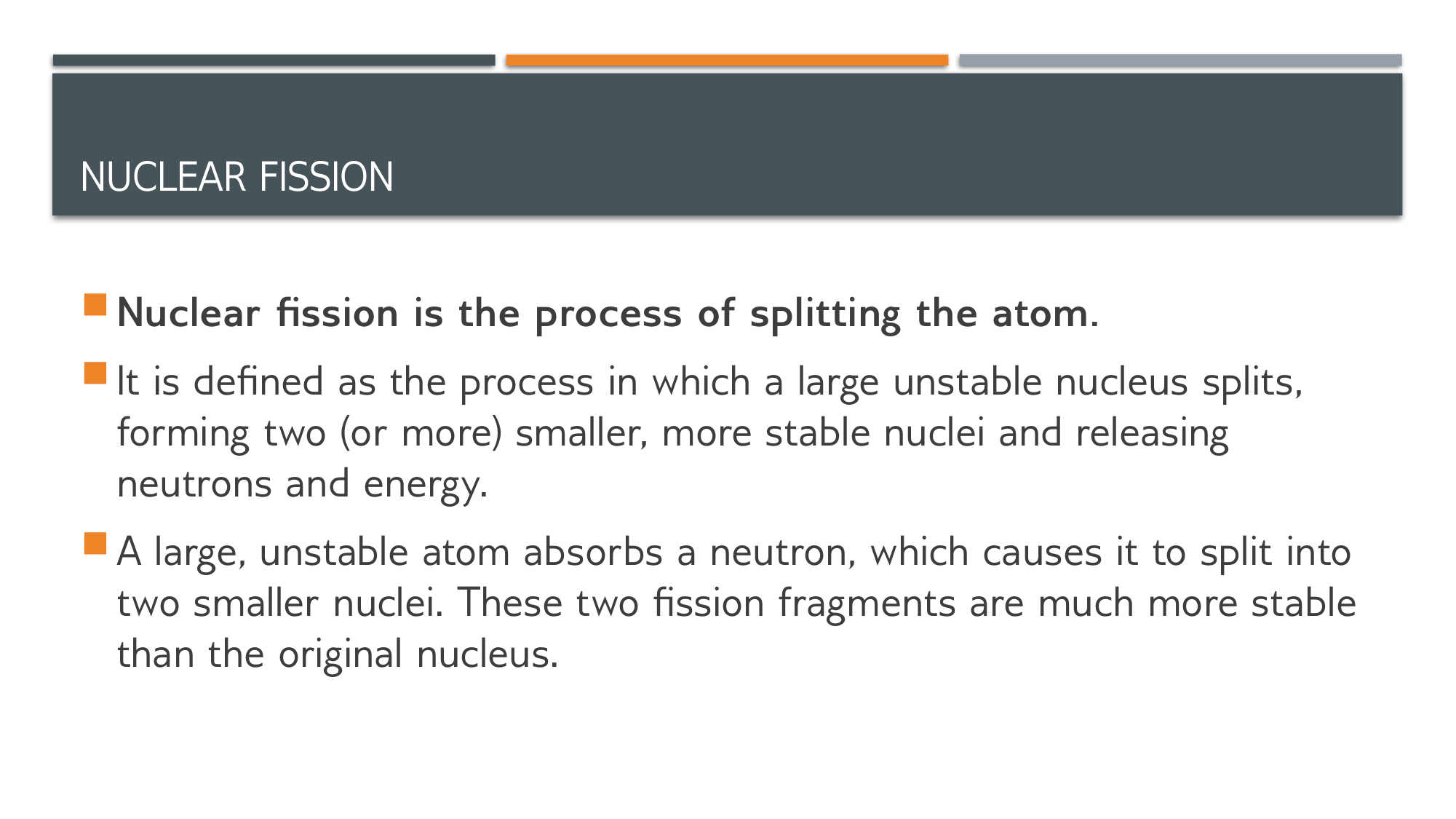

# Nuclear Fission
Nuclear fission is the process of splitting the atom.
It is defined as the process in which a large unstable nucleus splits, forming two (or more) smaller, more stable nuclei and releasing neutrons and energy.
A large, unstable atom absorbs a neutron, which causes it to split into two smaller nuclei. These two fission fragments are much more stable than the original nucleus.